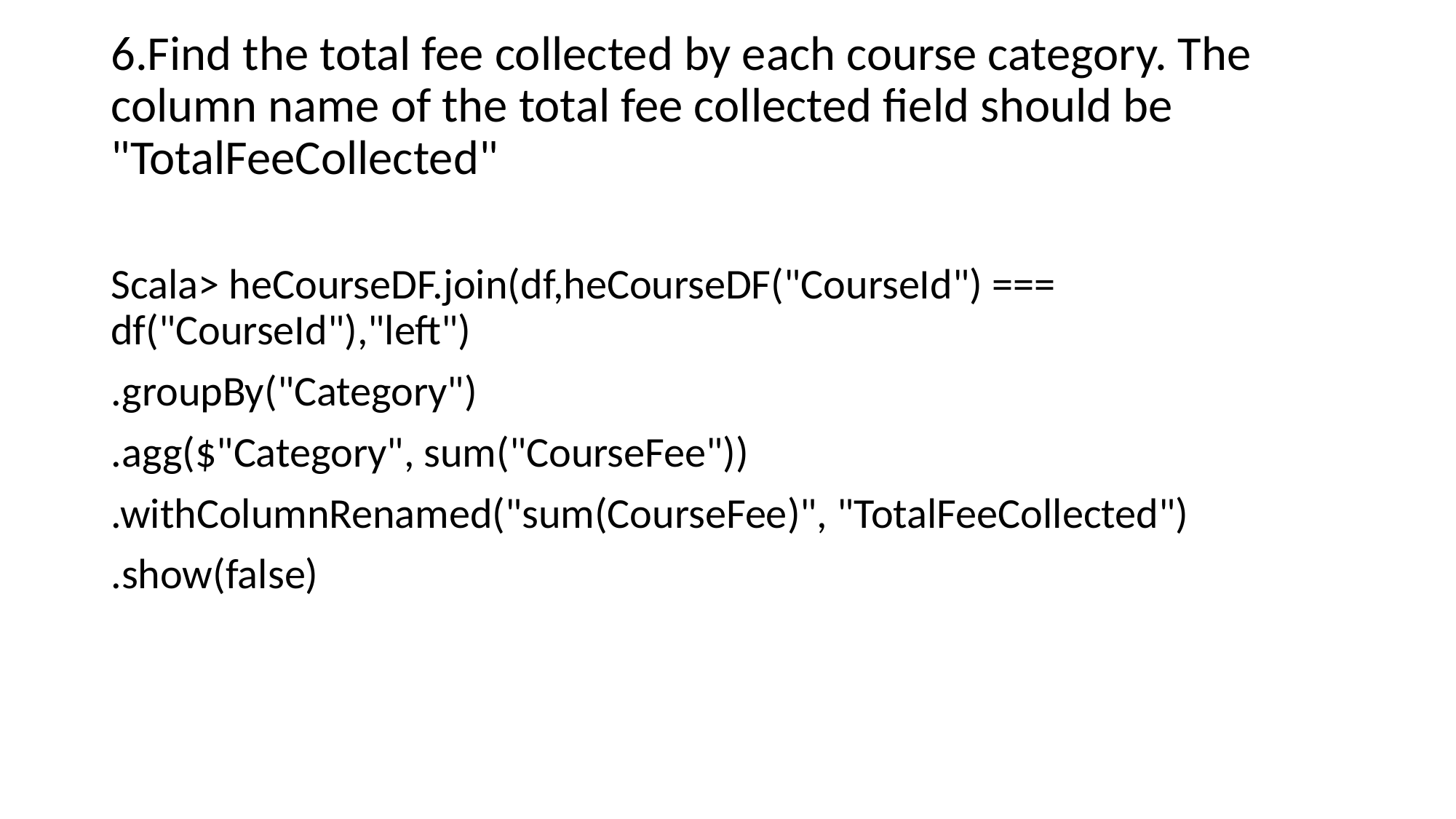

# 6.Find the total fee collected by each course category. The column name of the total fee collected field should be "TotalFeeCollected"

Scala> heCourseDF.join(df,heCourseDF("CourseId") === df("CourseId"),"left")
.groupBy("Category")
.agg($"Category", sum("CourseFee"))
.withColumnRenamed("sum(CourseFee)", "TotalFeeCollected")
.show(false)